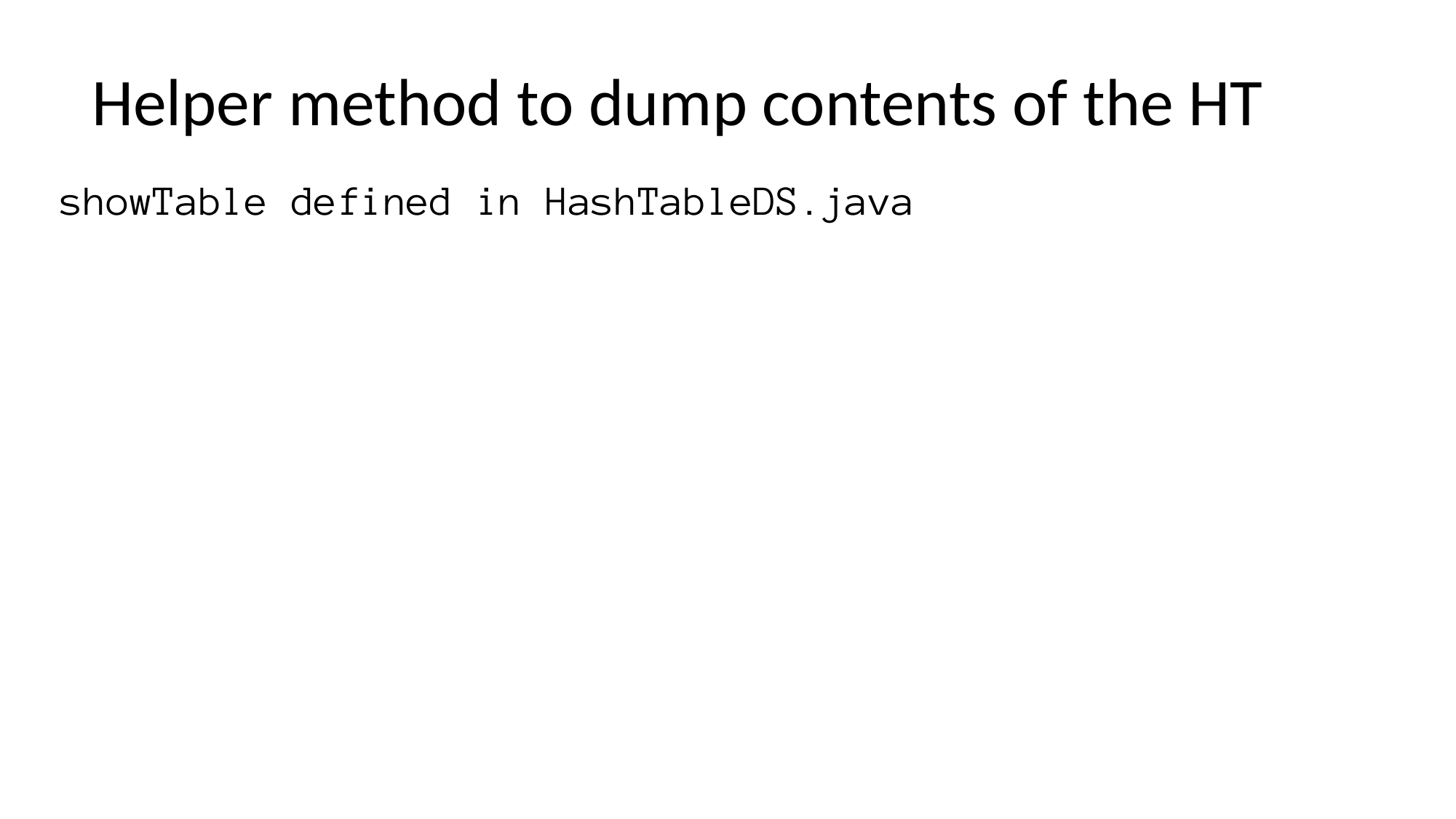

# Helper method to dump contents of the HT
showTable defined in HashTableDS.java